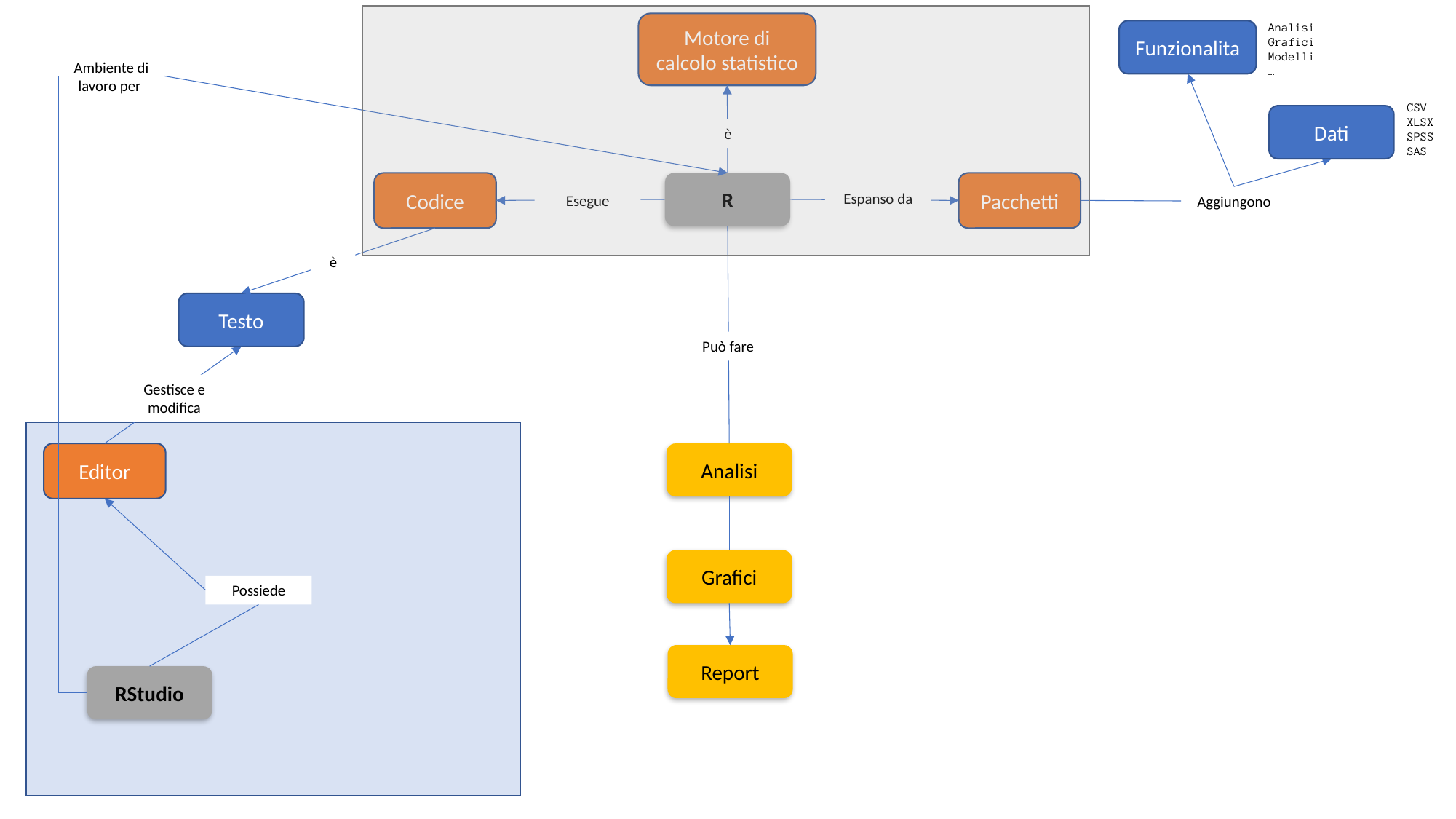

Motore di calcolo statistico
Analisi
Grafici
Modelli
…
Funzionalita
Ambiente di lavoro per
CSV
XLSX
SPSS
SAS
Dati
è
Codice
R
Pacchetti
Espanso da
Esegue
Aggiungono
è
Testo
Può fare
Gestisce e modifica

Editor
Analisi
Grafici
Possiede
Report
RStudio